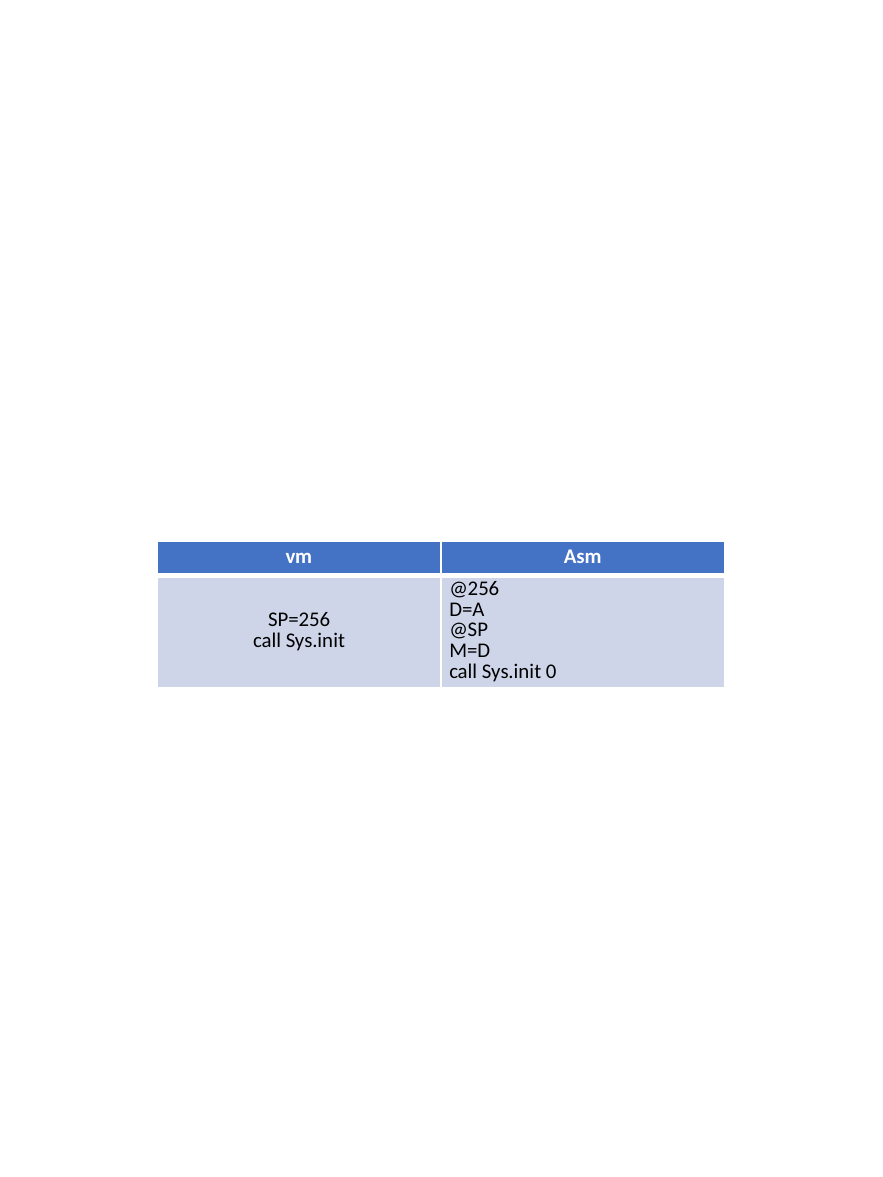

| vm | Asm |
| --- | --- |
| SP=256 call Sys.init | @256 D=A @SP M=D call Sys.init 0 |